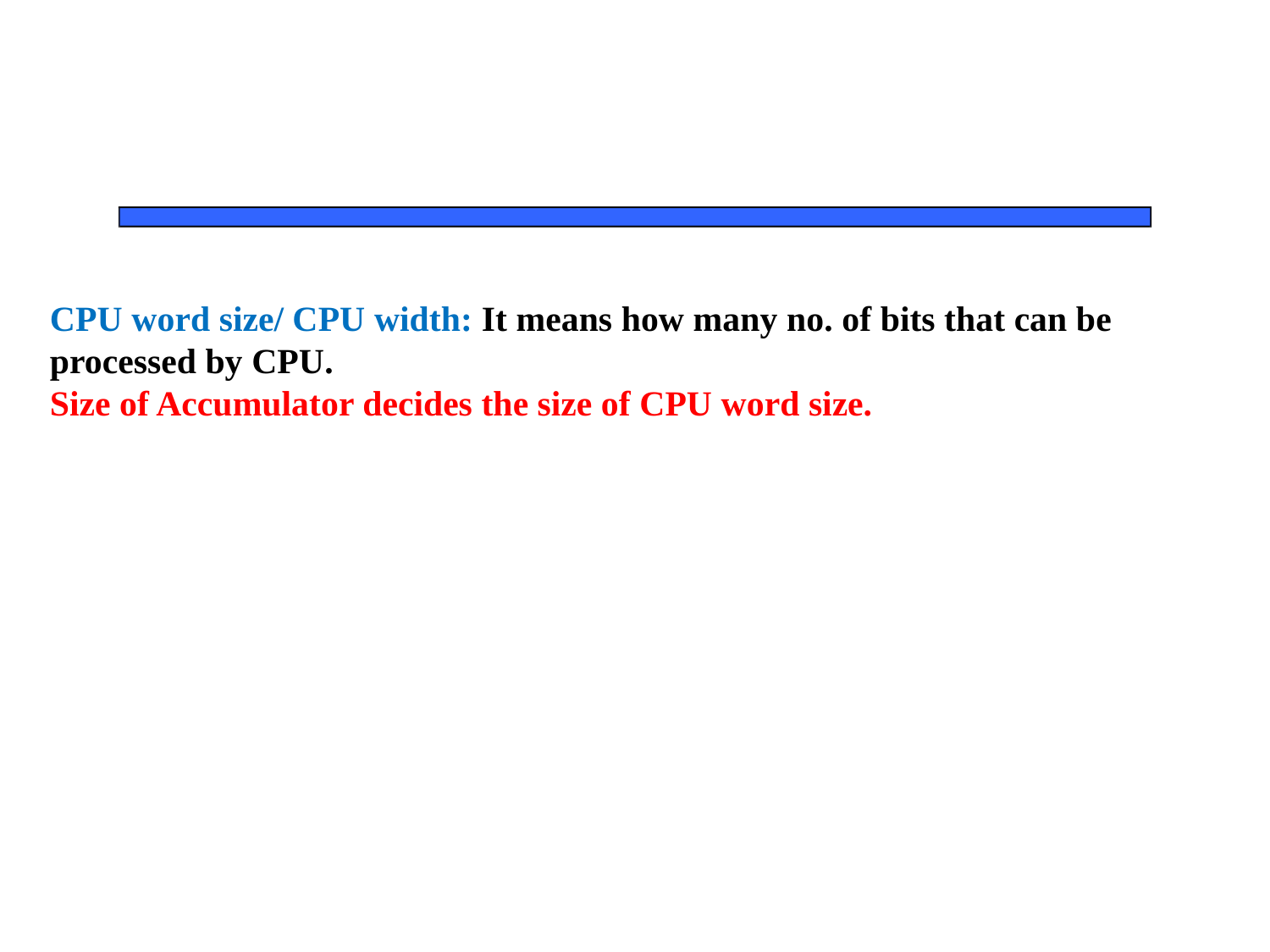

56
# CPU word size/ CPU width: It means how many no. of bits that can be processed by CPU. Size of Accumulator decides the size of CPU word size.